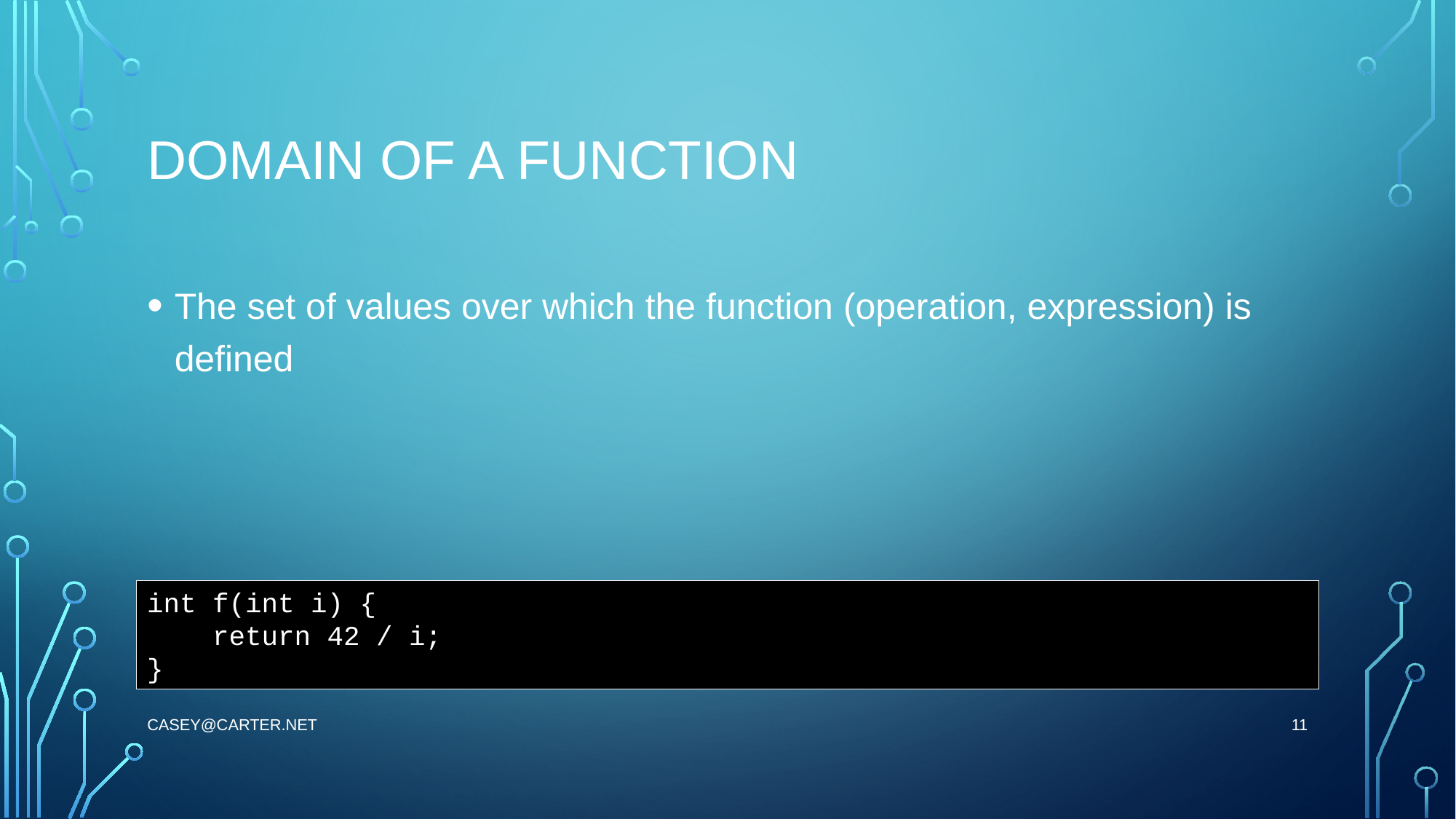

# Domain of a function
The set of values over which the function (operation, expression) is defined
int f(int i) {
    return 42 / i;
}
11
Casey@Carter.net